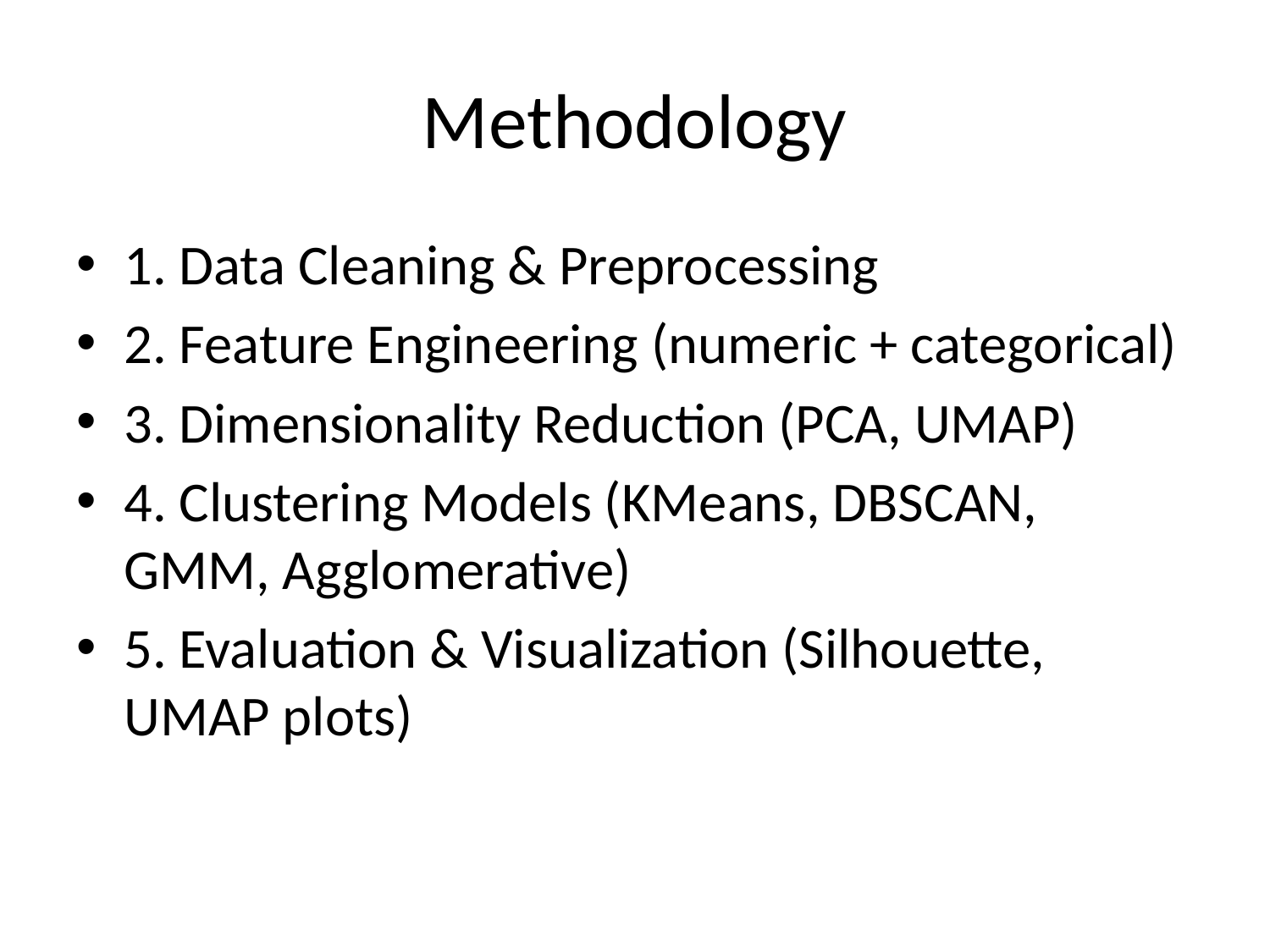

# Methodology
1. Data Cleaning & Preprocessing
2. Feature Engineering (numeric + categorical)
3. Dimensionality Reduction (PCA, UMAP)
4. Clustering Models (KMeans, DBSCAN, GMM, Agglomerative)
5. Evaluation & Visualization (Silhouette, UMAP plots)